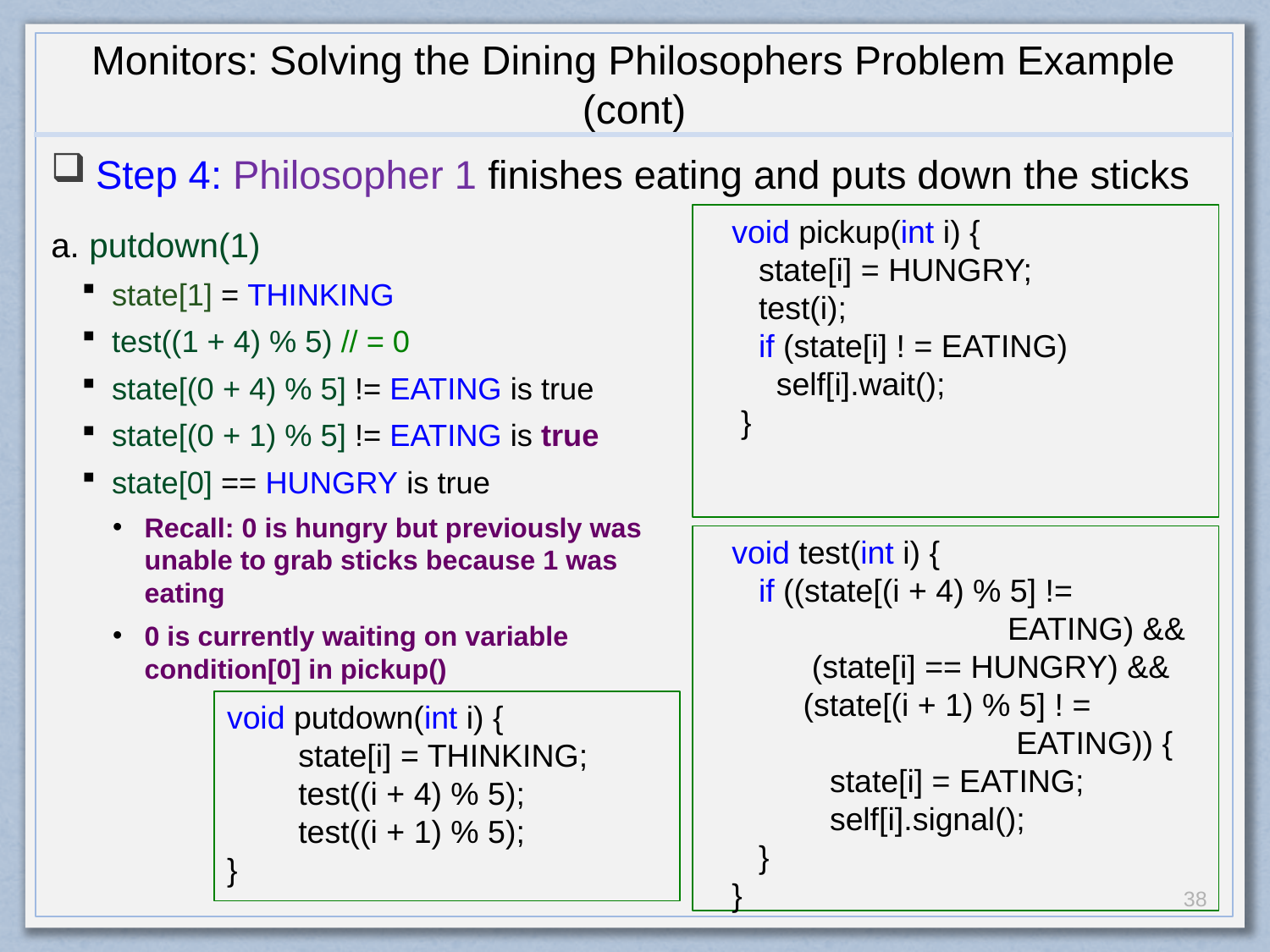

# Monitors: Solving the Dining Philosophers Problem Example (cont)
Step 4: Philosopher 1 finishes eating and puts down the sticks

   void pickup(int i) {
      state[i] = HUNGRY;
      test(i);
      if (state[i] ! = EATING)
        self[i].wait();
    }

putdown(1)
state[1] = THINKING
test((1 + 4) % 5) // = 0
state[(0 + 4) % 5] != EATING is true
state[(0 + 1) % 5] != EATING is true
state[0] == HUNGRY is true
Recall: 0 is hungry but previously was unable to grab sticks because 1 was eating
0 is currently waiting on variable condition[0] in pickup()
   void test(int i) {
      if ((state[(i + 4) % 5] !=
                                  EATING) &&
            (state[i] == HUNGRY) &&
           (state[(i + 1) % 5] ! =
                                   EATING)) {
              state[i] = EATING;
              self[i].signal();
      }
   }

void putdown(int i) {
        state[i] = THINKING;
        test((i + 4) % 5);
        test((i + 1) % 5);
}
38